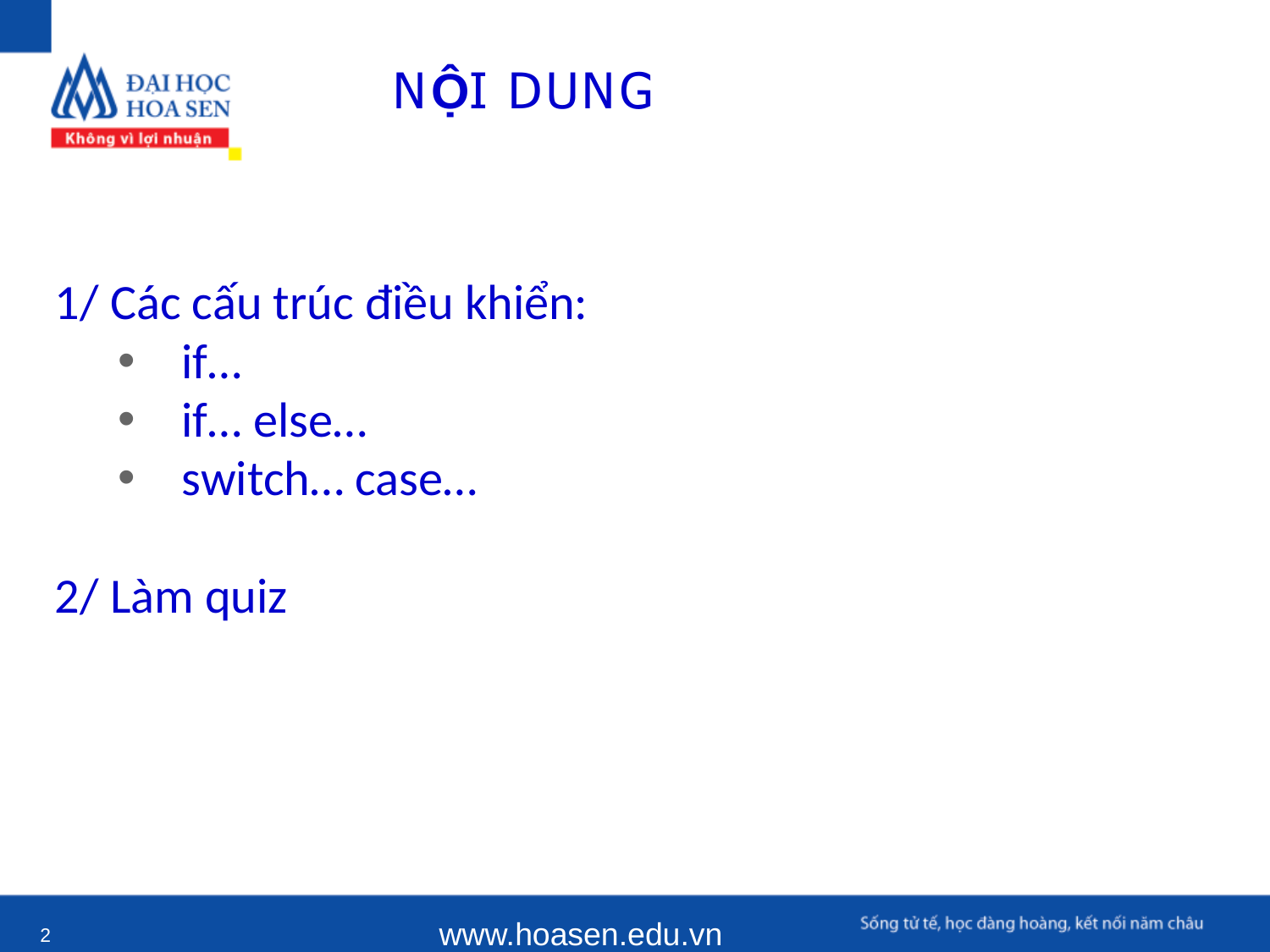

NỘI DUNG

1/ Các cấu trúc điều khiển:
if…
if… else…
switch… case…

2/ Làm quiz
www.hoasen.edu.vn
2